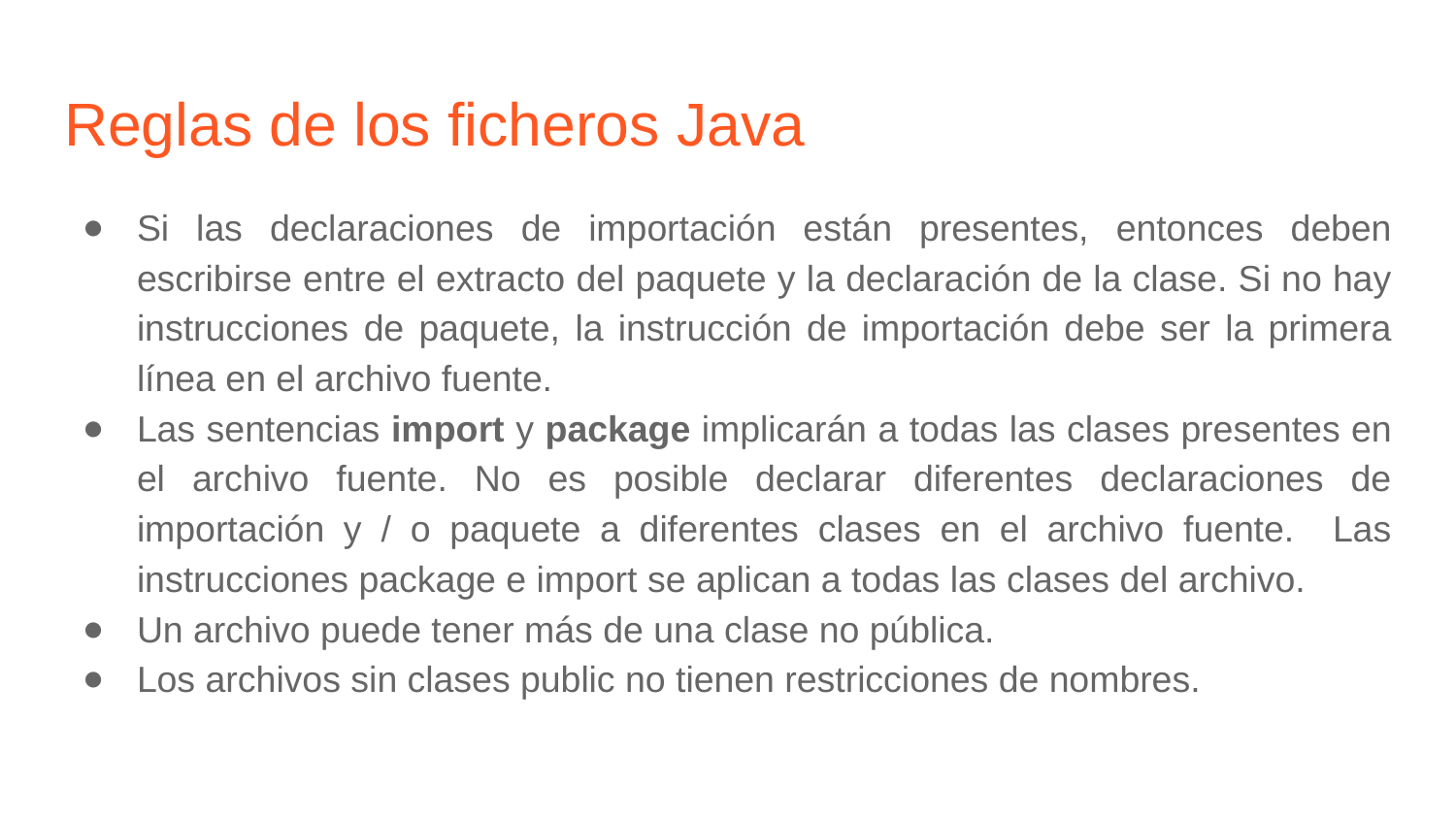

# Reglas de los ficheros Java
Si las declaraciones de importación están presentes, entonces deben escribirse entre el extracto del paquete y la declaración de la clase. Si no hay instrucciones de paquete, la instrucción de importación debe ser la primera línea en el archivo fuente.
Las sentencias import y package implicarán a todas las clases presentes en el archivo fuente. No es posible declarar diferentes declaraciones de importación y / o paquete a diferentes clases en el archivo fuente.  Las instrucciones package e import se aplican a todas las clases del archivo.
Un archivo puede tener más de una clase no pública.
Los archivos sin clases public no tienen restricciones de nombres.